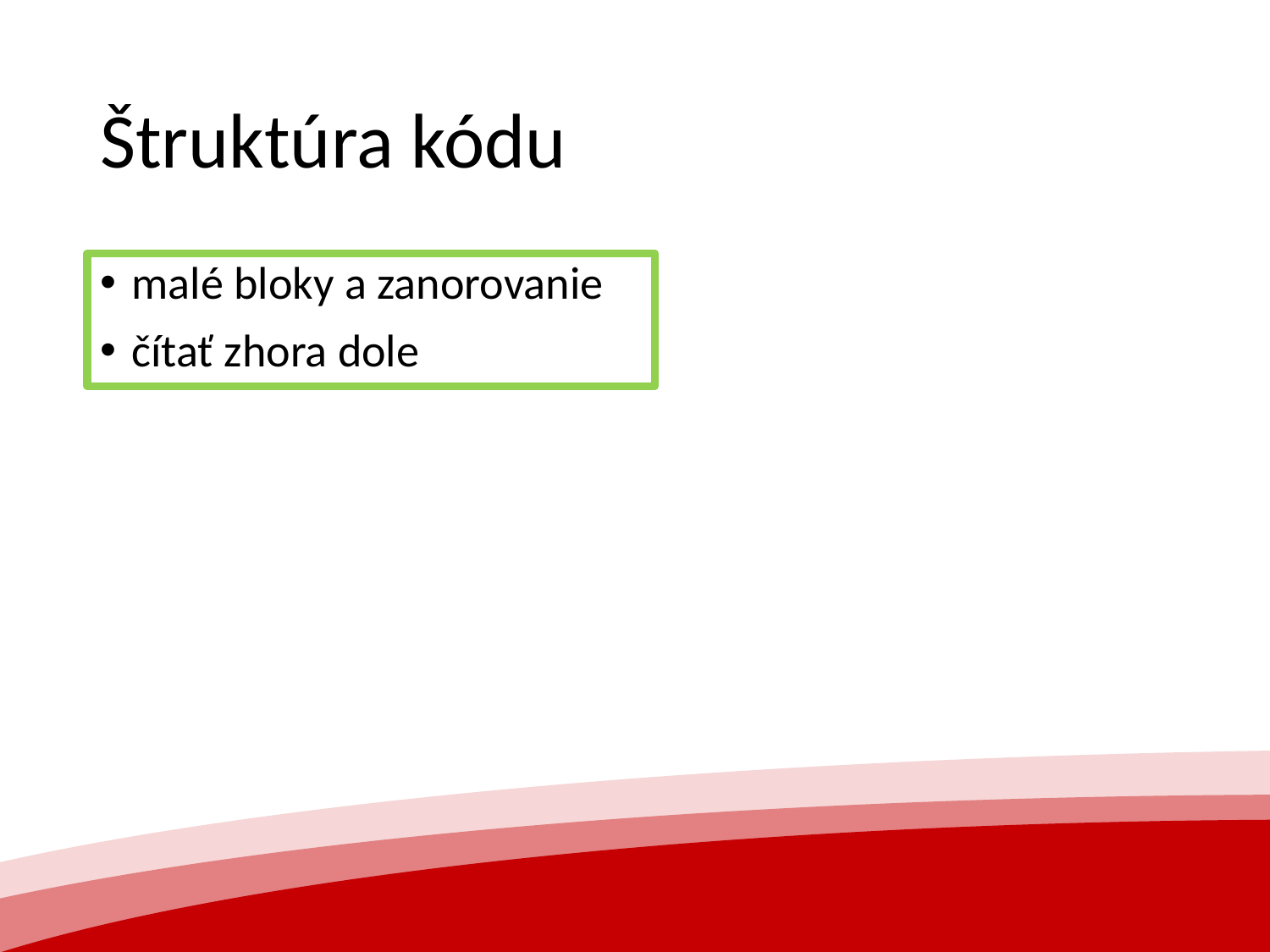

# Štruktúra kódu
malé bloky a zanorovanie
čítať zhora dole